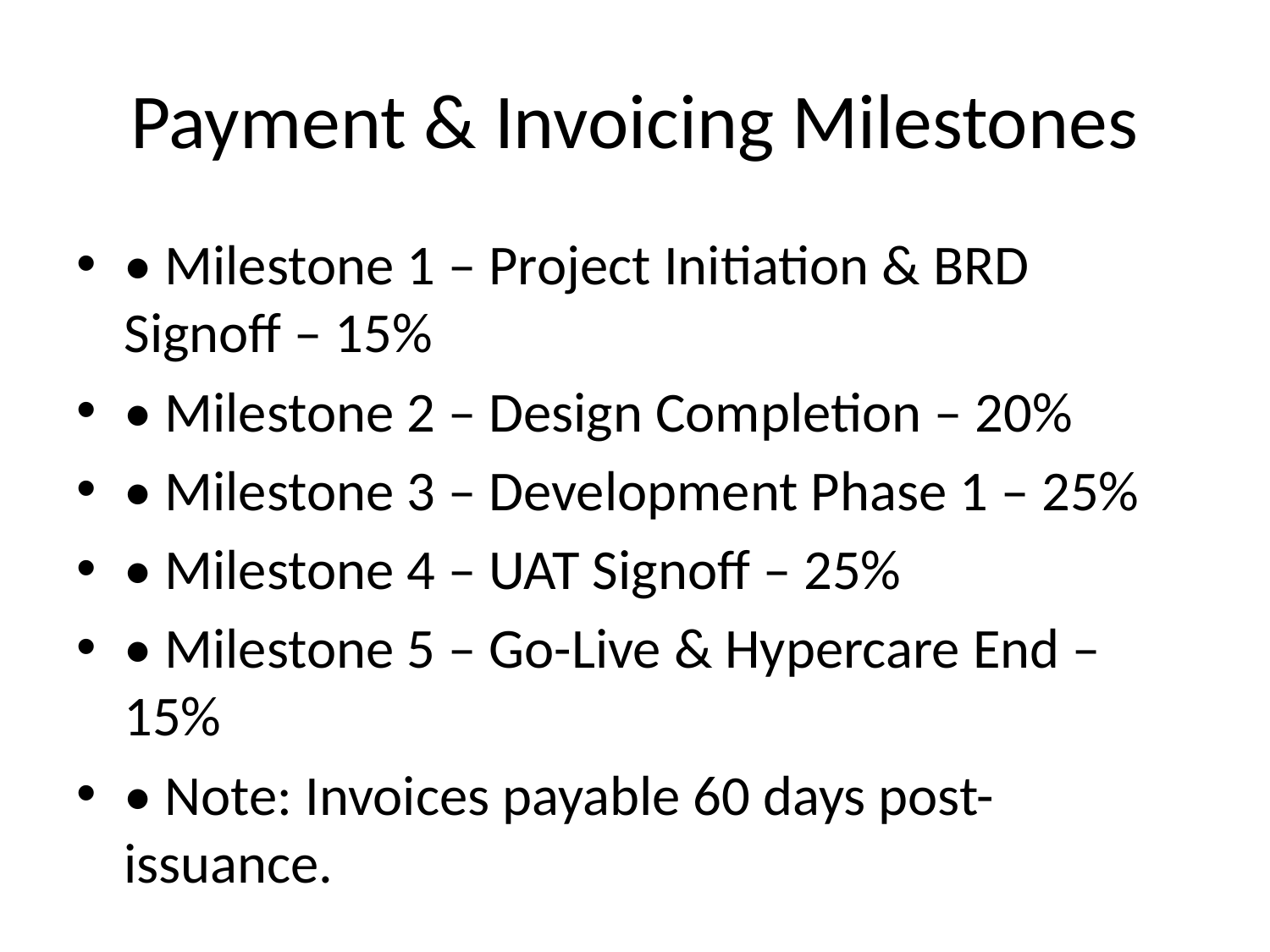

# Payment & Invoicing Milestones
• Milestone 1 – Project Initiation & BRD Signoff – 15%
• Milestone 2 – Design Completion – 20%
• Milestone 3 – Development Phase 1 – 25%
• Milestone 4 – UAT Signoff – 25%
• Milestone 5 – Go-Live & Hypercare End – 15%
• Note: Invoices payable 60 days post-issuance.